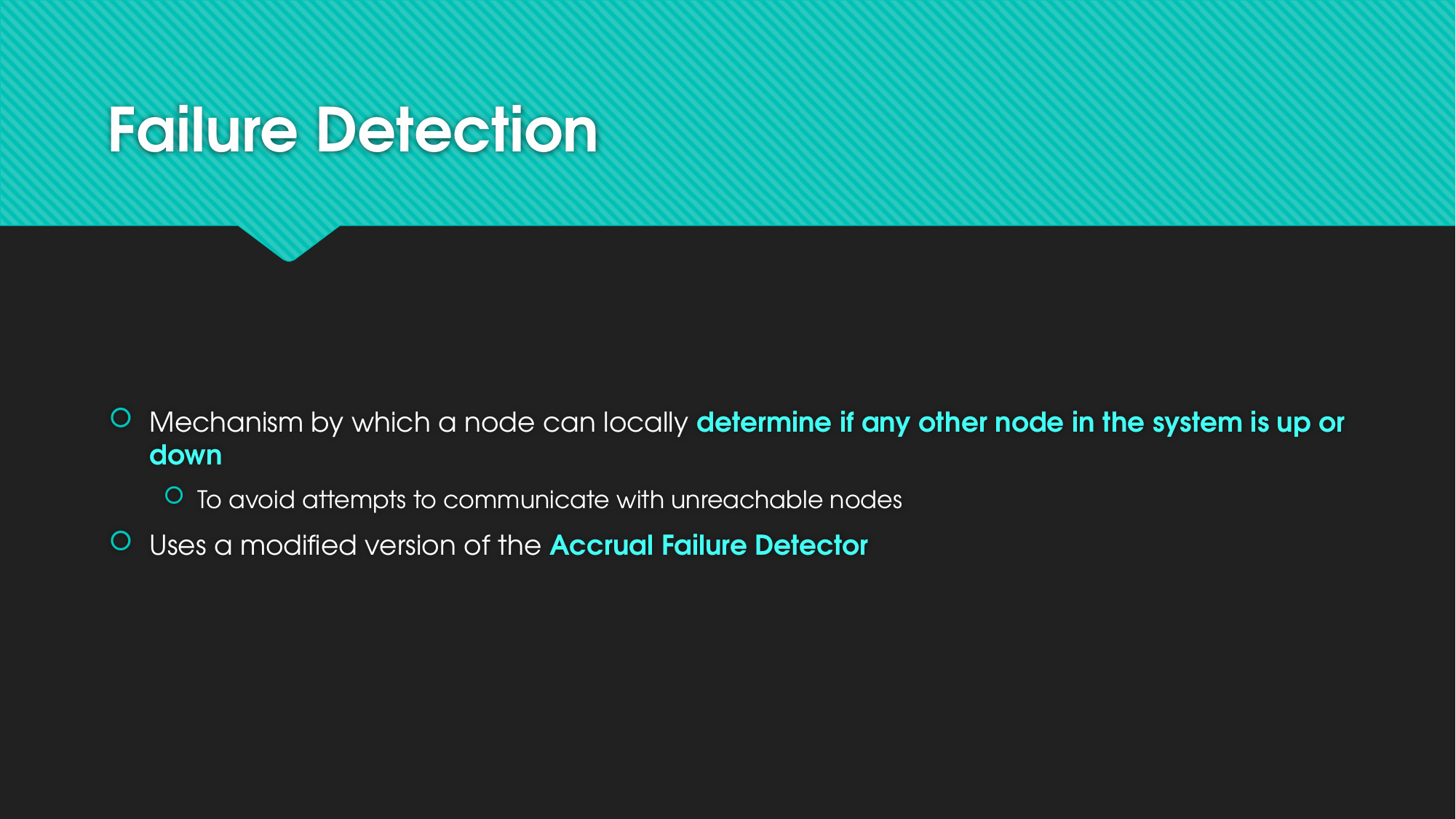

# Failure Detection
Mechanism by which a node can locally determine if any other node in the system is up or down
To avoid attempts to communicate with unreachable nodes
Uses a modified version of the Accrual Failure Detector